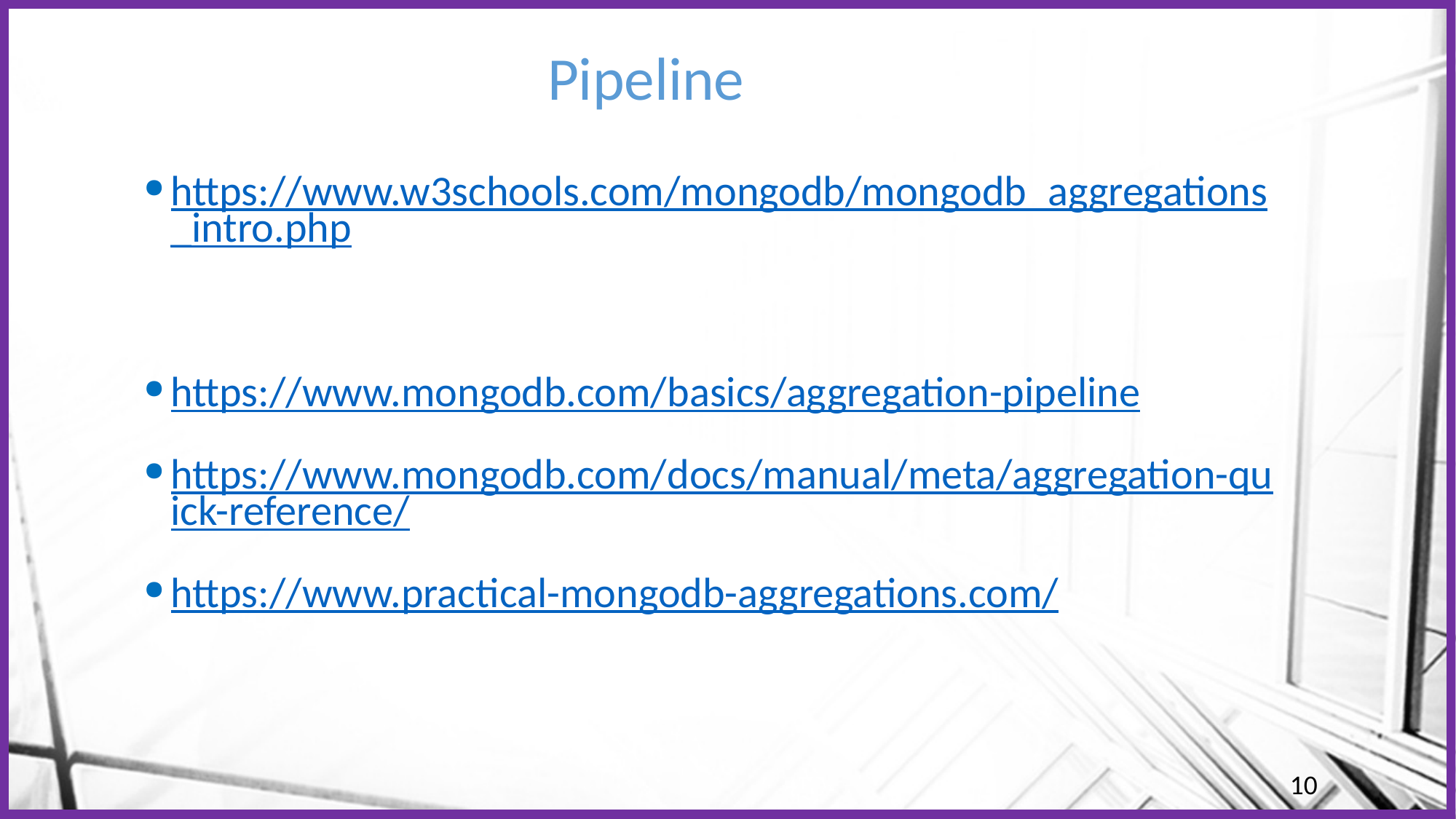

# Pipeline
https://www.w3schools.com/mongodb/mongodb_aggregations_intro.php

https://www.mongodb.com/basics/aggregation-pipeline
https://www.mongodb.com/docs/manual/meta/aggregation-quick-reference/
https://www.practical-mongodb-aggregations.com/

10